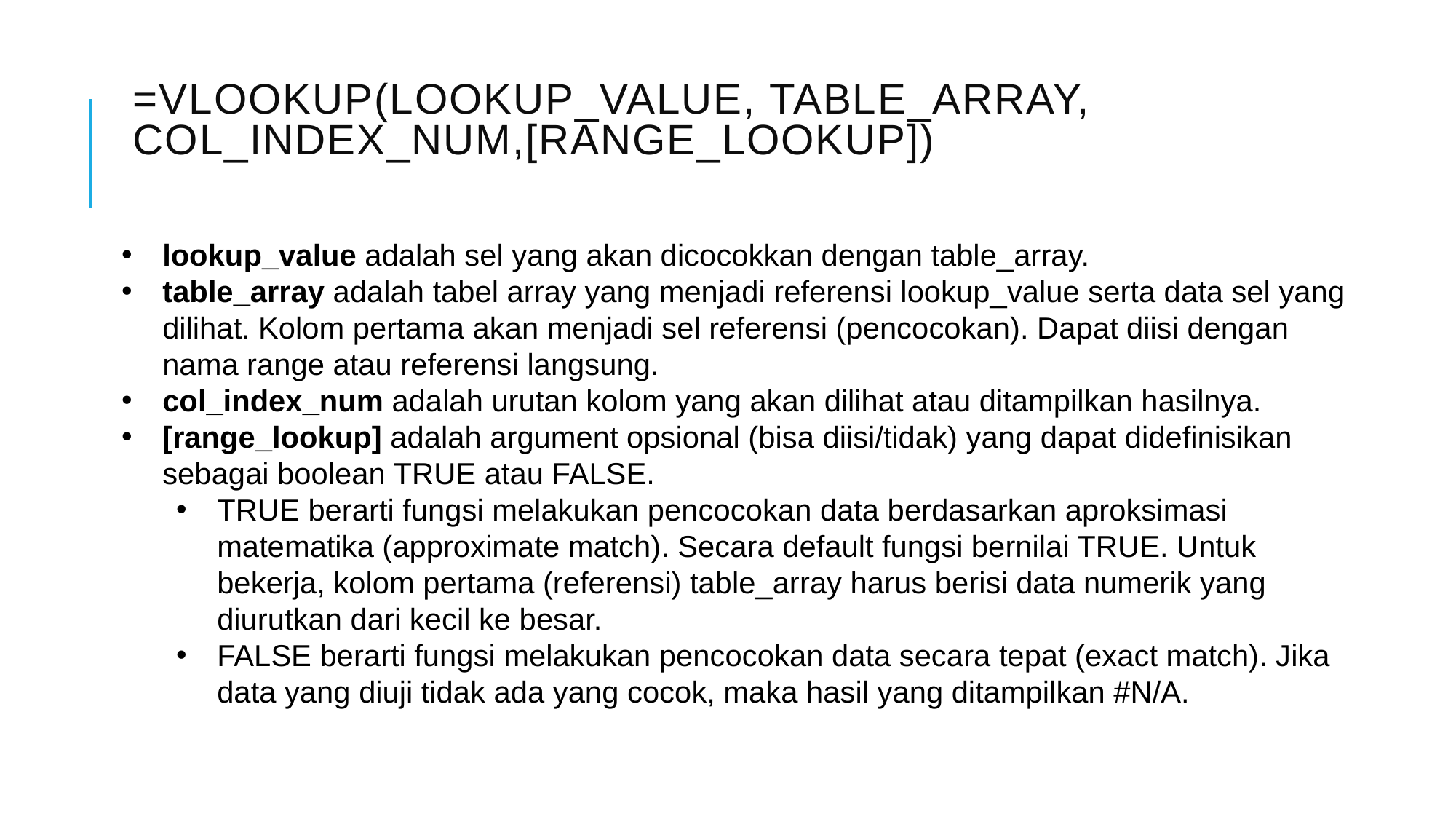

# =VLOOKUP(lookup_value, table_array, col_index_num,[range_lookup])

lookup_value adalah sel yang akan dicocokkan dengan table_array.
table_array adalah tabel array yang menjadi referensi lookup_value serta data sel yang dilihat. Kolom pertama akan menjadi sel referensi (pencocokan). Dapat diisi dengan nama range atau referensi langsung.
col_index_num adalah urutan kolom yang akan dilihat atau ditampilkan hasilnya.
[range_lookup] adalah argument opsional (bisa diisi/tidak) yang dapat didefinisikan sebagai boolean TRUE atau FALSE.
TRUE berarti fungsi melakukan pencocokan data berdasarkan aproksimasi matematika (approximate match). Secara default fungsi bernilai TRUE. Untuk bekerja, kolom pertama (referensi) table_array harus berisi data numerik yang diurutkan dari kecil ke besar.
FALSE berarti fungsi melakukan pencocokan data secara tepat (exact match). Jika data yang diuji tidak ada yang cocok, maka hasil yang ditampilkan #N/A.